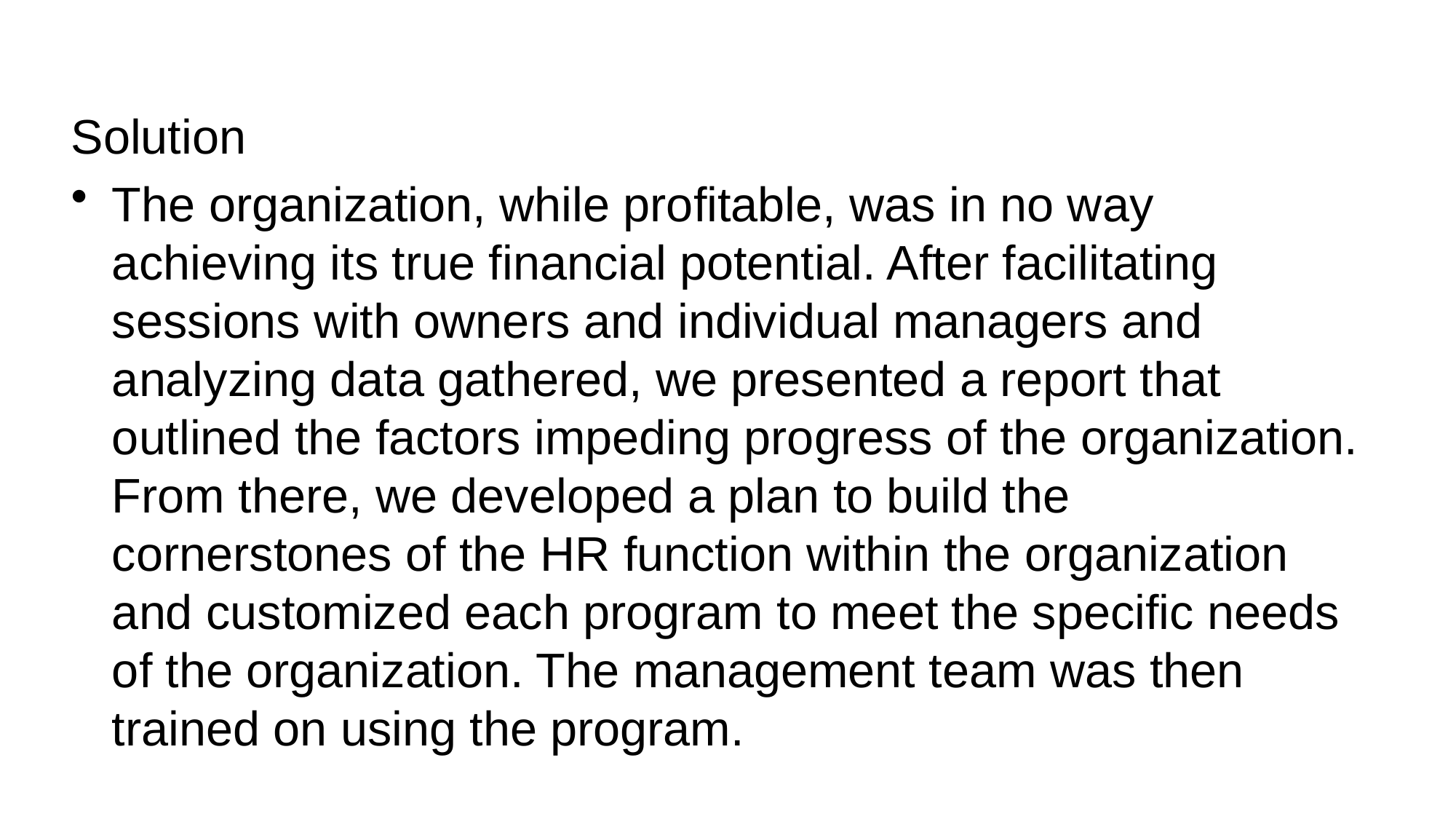

#
Solution
The organization, while profitable, was in no way achieving its true financial potential. After facilitating sessions with owners and individual managers and analyzing data gathered, we presented a report that outlined the factors impeding progress of the organization. From there, we developed a plan to build the cornerstones of the HR function within the organization and customized each program to meet the specific needs of the organization. The management team was then trained on using the program.